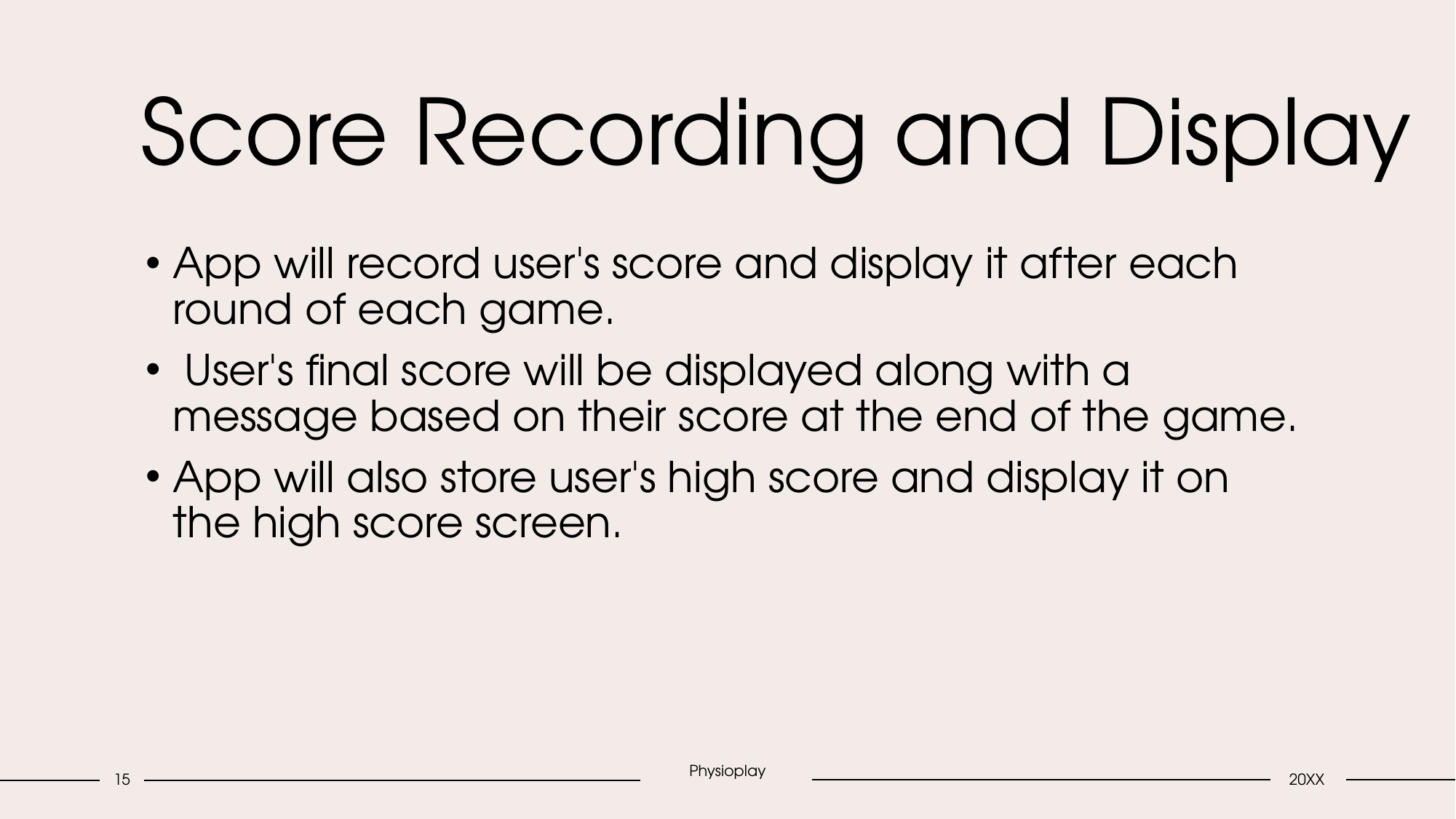

# Score Recording and Display

App will record user's score and display it after each round of each game.
 User's final score will be displayed along with a message based on their score at the end of the game.
App will also store user's high score and display it on the high score screen.

15
Physioplay

20XX